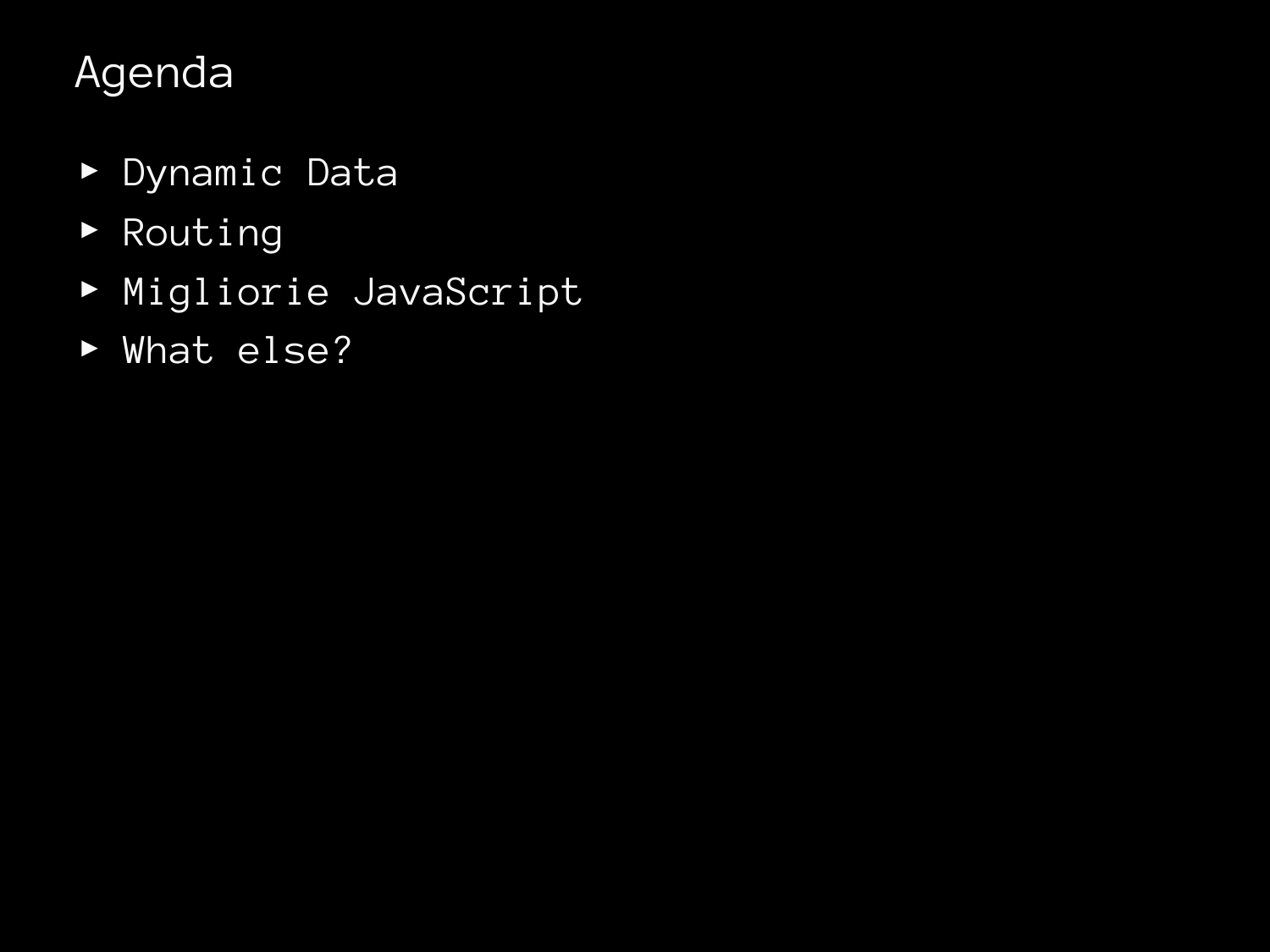

# Agenda
Dynamic Data
Routing
Migliorie JavaScript
What else?
3